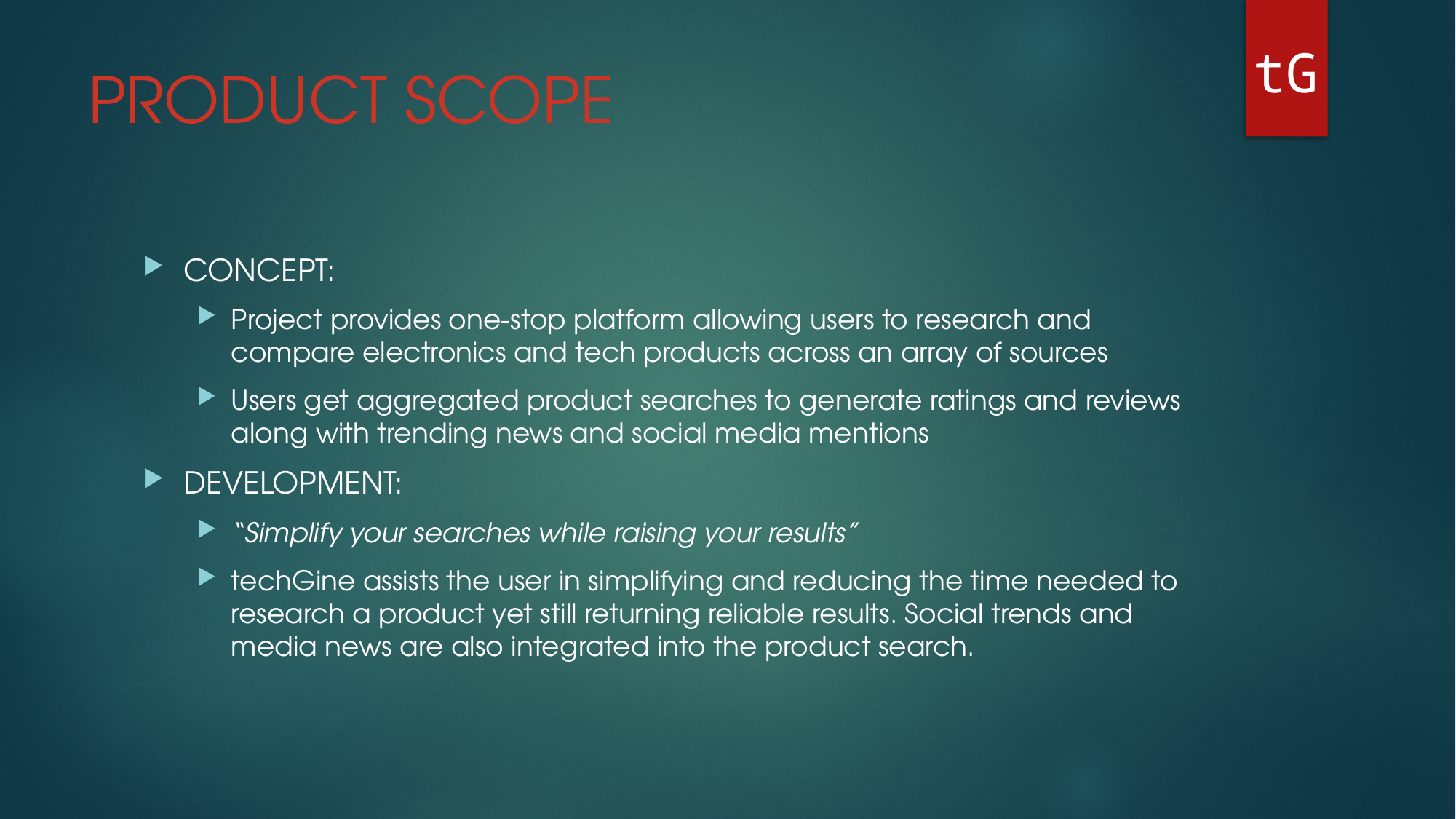

tG
# PRODUCT SCOPE
CONCEPT:
Project provides one-stop platform allowing users to research and compare electronics and tech products across an array of sources
Users get aggregated product searches to generate ratings and reviews along with trending news and social media mentions
DEVELOPMENT:
“Simplify your searches while raising your results”
techGine assists the user in simplifying and reducing the time needed to research a product yet still returning reliable results. Social trends and media news are also integrated into the product search.